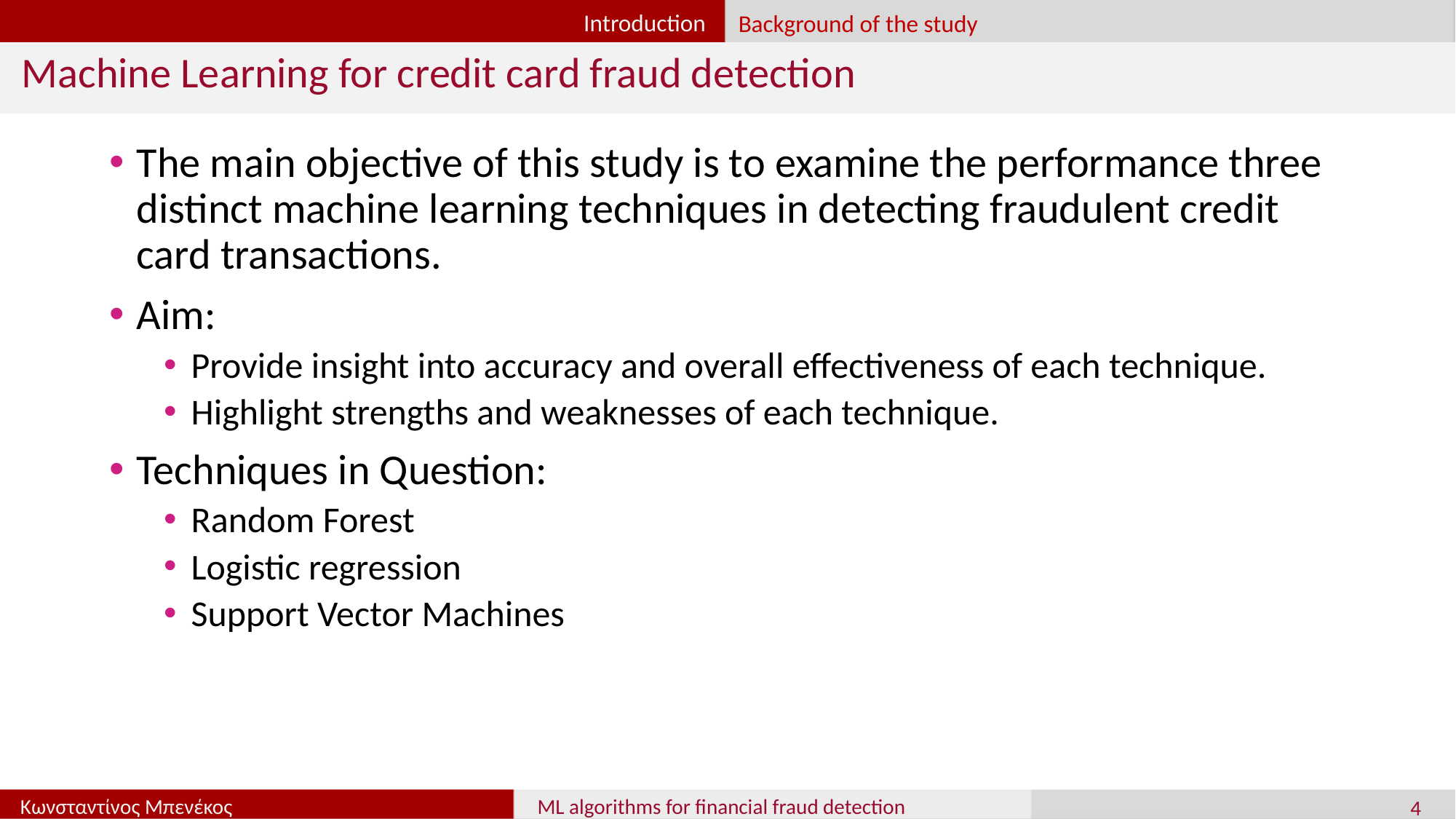

Introduction
Background of the study
Machine Learning for credit card fraud detection
The main objective of this study is to examine the performance three distinct machine learning techniques in detecting fraudulent credit card transactions.
Aim:
Provide insight into accuracy and overall effectiveness of each technique.
Highlight strengths and weaknesses of each technique.
Techniques in Question:
Random Forest
Logistic regression
Support Vector Machines

4
Κωνσταντίνος Μπενέκος
ML algorithms for financial fraud detection